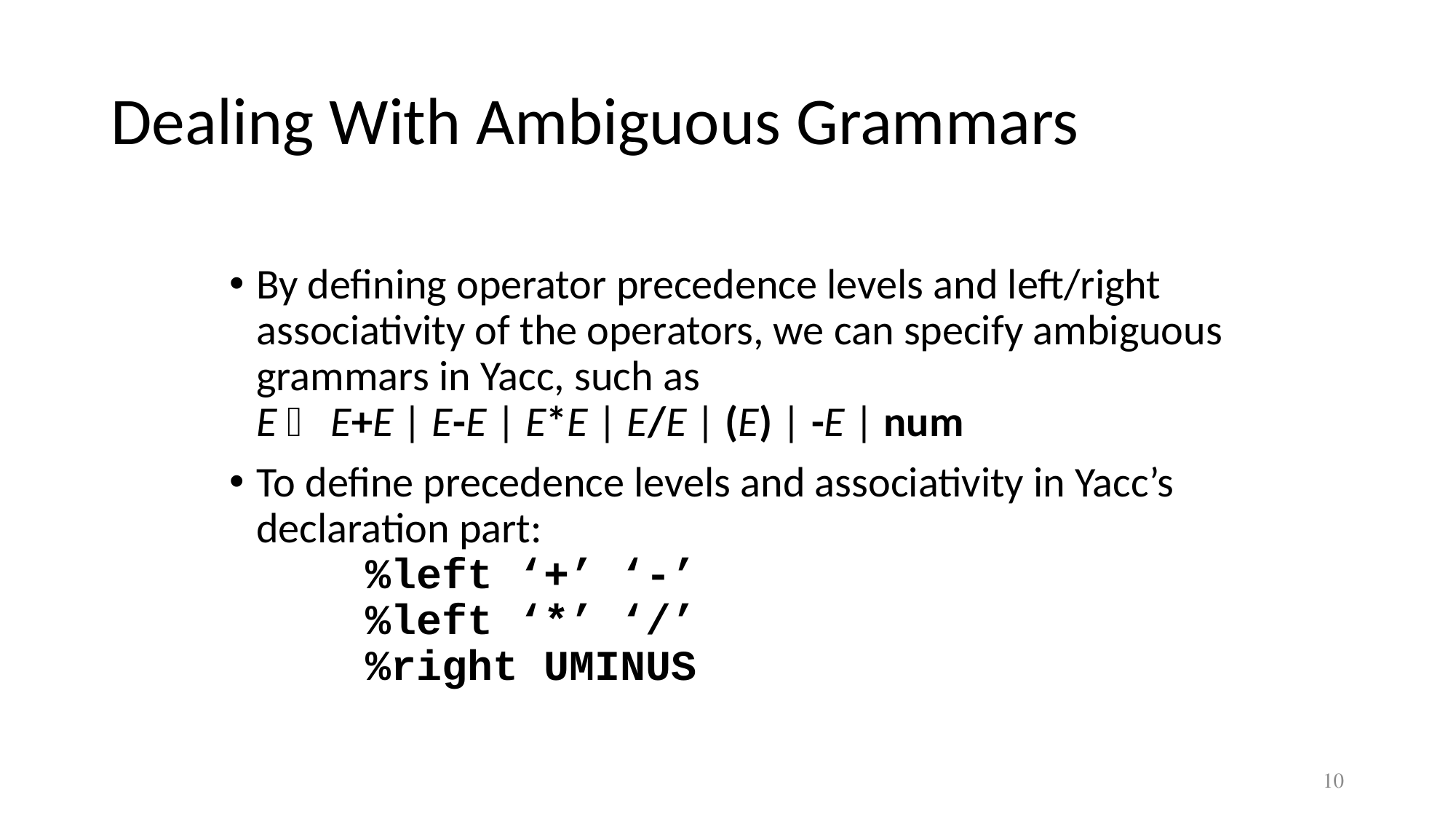

# Dealing With Ambiguous Grammars
By defining operator precedence levels and left/right associativity of the operators, we can specify ambiguous grammars in Yacc, such as
E → E+E | E-E | E*E | E/E | (E) | -E | num
To define precedence levels and associativity in Yacc’s declaration part:
	%left ‘+’ ‘-’
	%left ‘*’ ‘/’
	%right UMINUS
10